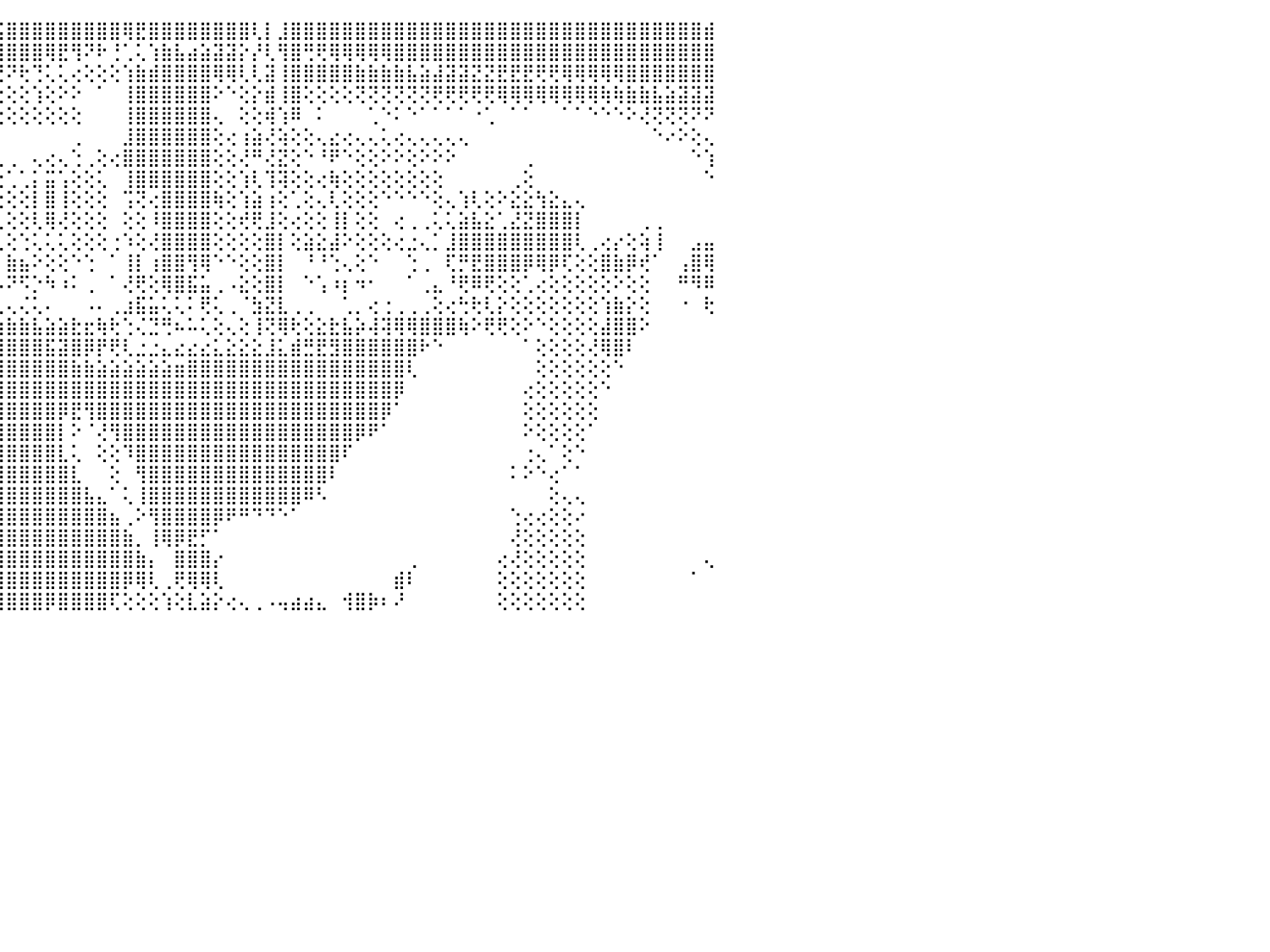

⢕⣵⣷⣷⣷⣵⣿⣿⣿⣿⣿⣿⣿⣿⢿⢿⢿⣿⣿⣿⣿⣿⣿⣿⡟⢕⠕⢸⡇⣿⢧⢸⡗⡿⢕⢕⡿⠷⢾⣿⣵⡞⢽⣿⣯⣿⣿⣿⣿⣿⣿⣿⣿⣿⢿⣟⣿⣿⣿⣿⣿⣿⣿⣿⢇⡇⣸⣿⣿⣿⣿⣿⣿⣿⣿⣿⣿⣿⣿⣿⣿⣿⣿⣿⣿⣿⣿⣿⣿⣿⣿⣿⣿⣿⣿⣿⣿⣿⣿⣾⠀
⣿⣿⡿⢟⢟⢻⣿⣾⣿⣿⣿⣿⣿⣿⣿⣿⣿⣿⣿⣿⣿⣿⣾⣿⣿⡇⢱⣟⢋⣷⡔⢹⢧⢟⣜⣽⣷⣿⣿⣿⣿⡗⣿⣿⣿⣿⣿⣿⢿⣟⢻⠝⠗⢘⢁⢅⢱⣷⣧⣴⣵⣽⣽⡕⡜⢇⢻⣿⢛⢟⢿⢿⢿⢿⢿⣿⣿⣿⣿⣿⣿⣿⣿⣿⣿⣿⣿⣿⣿⣿⣿⣿⣿⣿⣿⣿⣿⣿⣿⣿⠀
⢟⢕⢕⢕⢑⢔⡜⣿⣿⣿⣿⣿⣿⣿⣿⣿⣿⣿⣿⣿⣿⣿⣿⣿⣿⣿⢸⣸⢧⣿⣹⠵⣼⣿⣿⣿⣿⣿⣿⣿⣿⣷⢾⢟⢟⠝⢗⢙⢅⢅⢔⢕⢕⢕⢱⣷⣾⣿⣿⣿⣿⢿⢿⢇⢇⣽⢸⣿⣿⣿⣿⣿⣷⣷⣷⣷⣧⣵⣼⣽⣽⣝⣝⣟⣟⣟⢟⢟⢿⢿⢿⢿⢿⣿⣿⣿⣿⣿⣿⣿⠀
⣷⣷⣧⣔⢔⡵⢘⢇⣿⣿⣿⣿⣿⣿⣿⢿⣿⣿⣿⣿⣿⢿⢻⣿⣾⣟⣽⣾⣿⡫⣿⢯⣿⣿⣿⣿⢿⡟⢟⢝⢃⢕⢅⢔⢔⢕⢕⢱⢕⠕⠕⠀⠁⠀⢸⣿⣿⣿⣿⣿⣿⠕⠑⢕⡕⣾⢸⣿⢕⢕⢕⢕⢝⢝⢝⢝⢝⢝⢟⢟⢟⢟⢟⢿⢿⢿⢿⢿⢿⢿⢿⢷⢷⣷⣷⣧⣵⣽⣽⣽⠀
⢿⢿⢿⣿⣿⣷⢱⢻⣿⣿⣿⣿⣿⣿⣿⣿⢹⢟⢝⢟⢕⢕⢕⣿⣿⣿⣿⣿⣿⢪⢿⢟⠝⢝⢑⢍⢕⢔⢕⢕⢕⠕⠑⢕⢕⢕⢕⢕⢕⢕⢕⠀⠀⠀⢸⣿⣿⣿⣿⣿⣿⢄⠀⢕⢕⢾⢱⠿⠀⠅⠀⠀⠀⢁⠑⠅⠑⠁⠁⠁⠁⠐⢁⠀⠁⠁⠀⠀⠁⠁⠑⠑⠑⠕⢜⢝⢝⢝⠝⠝⠀
⢕⢕⢕⢝⣿⡏⢕⢞⢟⣿⣿⣿⣷⣷⣾⣿⡕⢕⢕⢕⢕⠔⢕⢟⢿⢿⢟⢙⢕⢅⢔⠕⠕⢑⢕⢕⢕⢔⢁⢕⢕⢕⢔⠕⠁⠀⠀⠀⠀⠀⢀⠀⠀⠀⣸⣿⣿⣿⣿⣿⣿⢕⢔⢰⣵⢜⢵⢕⢕⢄⣔⢔⢄⢄⢅⢔⢄⢄⢄⢄⢄⠀⠀⠀⠀⠀⠀⠀⠀⠀⠀⠀⠀⠀⠀⠑⠔⠕⢕⢄⠀
⢕⢕⢕⢕⢸⣷⣵⣕⢕⢕⢕⢜⢟⢟⢿⣿⣵⢕⠅⠑⢕⠑⠕⢕⠕⠕⢕⢕⠕⢕⢕⢄⠀⠁⠀⠁⠀⠀⢱⢬⣷⣇⡕⢀⢀⢀⠀⢄⢔⢄⢑⢀⢕⢔⣿⣿⣿⣿⣿⣿⣿⢕⢕⢜⠛⢜⣝⢕⠑⠘⠟⠑⢕⢕⠕⠕⢕⠕⠕⠕⠀⠀⠀⠀⠀⢀⠀⠀⠀⠀⠀⠀⠀⠀⠀⠀⠀⠀⠑⢱⠀
⢕⢕⢕⢕⢜⢕⢝⢕⢕⢕⢕⡕⢕⢕⢕⢽⢽⣧⢴⢴⢕⢀⢔⡕⢕⢄⢕⢕⢕⢸⢕⢕⢕⢀⢄⢔⢕⢷⢌⠺⣿⣿⡗⠑⢑⢁⢁⡅⣭⢡⢕⢕⢅⠀⢸⣿⣿⣿⣿⣿⣿⢕⢕⢱⢇⢹⢽⢕⢕⢔⢷⢕⢕⢕⢕⢕⢕⢕⢕⠀⠀⠀⠀⠀⢀⢕⠀⠀⠀⠀⠀⠀⠀⠀⠀⠀⠀⠀⠀⠑⠀
⢕⢕⢕⢕⢕⢕⢝⢣⣵⣵⣵⣵⣵⣵⣵⣷⣾⣿⣾⣷⣵⡕⢕⢕⢕⢕⢱⣷⢅⢕⢕⢕⢕⠁⢅⢕⢕⢔⢕⢜⢿⠿⡕⠕⢕⢕⢕⡇⣿⢸⢕⢕⢕⠀⢩⢝⢔⣿⣿⣿⣿⢷⢕⢱⣵⢰⢕⢁⢕⢄⢇⢕⢕⢕⠑⠑⠑⠑⢕⢄⢱⢇⢕⠕⣕⣕⢳⣕⣄⢄⠀⠀⠀⠀⠀⠀⠀⠀⠀⠀⠀
⢕⢕⢕⢕⢕⡇⢕⢕⣕⢕⢞⢇⢕⢕⢕⢹⣽⣽⣵⣕⡕⢕⢕⣕⡵⢵⢾⢷⢷⡕⢕⣕⣕⣕⣕⣕⣕⢕⠕⢕⣼⣿⡇⠀⢀⢕⢕⢇⢿⢜⢕⢕⢕⠀⢕⢕⠸⣿⣿⣿⣿⢕⢕⢞⢟⣸⢕⢔⢕⢕⢸⡇⢕⢕⠀⢔⢀⢀⢅⢅⣵⣧⣕⢁⣜⣝⣿⣿⣿⡇⠀⠀⠀⠀⢀⢀⠀⠀⠀⠀⠀
⢕⢕⢕⢕⢕⢱⣾⢟⠝⢿⣿⣷⡷⢿⢿⡫⢽⢗⠑⠁⣁⢁⢝⢕⡕⢕⠔⣄⢔⢝⢕⢜⣹⣿⢍⡅⠁⠈⠉⠉⠞⢜⢕⢅⢅⢕⢑⢅⢅⢅⢕⢕⢕⢐⠱⢕⢜⣿⣿⣿⣿⢕⢕⢕⢕⣿⡇⢕⣵⣕⣼⠕⢕⢕⢕⢔⣐⢄⡁⣸⣿⣿⣿⣿⣿⣿⣿⣿⣿⢇⢀⢔⡔⢕⢵⢸⠀⠀⣠⣤⠀
⣿⣿⣿⣿⣧⣄⣅⣑⢀⢹⠳⢎⢝⠑⢔⠁⠀⠀⠈⢝⠏⢕⢁⢁⢕⢀⣾⣷⣶⣷⣿⣿⣿⣼⣿⣿⣷⣦⣴⣦⣴⣵⢕⢑⠀⣷⣦⠕⢕⢕⠑⢑⠀⠁⢸⡇⢰⣿⣿⢻⢿⠑⠑⢕⢕⣿⡇⠀⠘⠘⢑⢄⢕⠑⠀⠀⢑⢀⠀⢏⡛⣟⣿⣿⣿⡿⢿⡿⢏⢕⢕⣿⣷⡿⢞⠁⠀⢠⣿⢿⠀
⣿⣿⣿⣿⣿⣿⣿⣿⣿⣿⣷⣖⣰⣤⣀⣀⣀⣀⢀⢀⢑⠑⢕⠑⠕⠂⠜⢿⣿⣿⠉⢻⣿⣿⣿⣿⣿⣿⣿⣿⣿⣿⢕⠈⠡⠝⠫⡑⠳⠰⠅⢀⠀⠁⢜⢟⢕⢿⣿⣯⣥⢀⠠⣕⢕⣿⡇⠀⠑⢡⠰⡆⠲⠂⠀⠀⠁⢀⣄⠘⢟⠿⢟⢕⢕⢁⢔⢕⢕⢕⢕⢕⠕⢕⢕⠀⠀⠛⠻⠿⠀
⣽⣯⣿⡻⡏⢟⢽⣫⢕⣔⢕⢕⢕⢟⢔⢎⢔⢕⢸⢷⢴⢵⢅⢄⢄⢁⠀⠡⠅⠁⠀⠀⠀⠁⠑⠐⠐⠐⠐⠐⠐⠐⢕⢄⢄⢄⢌⢅⠄⠀⠀⠠⠄⢀⣰⣯⣥⢅⢅⠅⢟⢅⢀⠈⣳⣝⣇⢀⢀⠀⠀⢁⡀⢔⢐⢀⢀⢀⢕⢔⢓⢗⢇⡕⢕⢕⢕⢕⢕⢕⢕⢱⣷⡕⢕⠀⠀⠐⠀⢗⠀
⣿⣿⣿⣟⡾⡕⢓⢝⠝⢯⣗⣧⣕⡇⢕⢕⢕⢕⢕⠑⣑⠕⠱⣵⣱⢑⢕⢱⡔⢔⢄⢄⢄⢀⢀⢀⢄⢄⢅⢄⢄⢝⣽⢿⢷⣷⣷⣧⣵⣵⣗⣖⢷⢗⢑⢌⣙⢛⠦⠥⢅⢕⢄⢕⢸⢝⢿⢗⢕⣕⣗⣧⡵⢼⢽⢿⢿⣿⣿⣿⢷⠕⢟⢟⢕⠕⠑⢕⢕⢕⢕⣼⣿⣿⠕⠀⠀⠀⠀⠀⠀
⣕⣹⣕⡁⠡⢜⡓⡧⢜⢗⣘⣻⣻⣽⣳⣾⣶⣾⣿⣿⣿⣿⣿⣿⣿⣷⣿⣯⣶⣿⣷⣷⣷⣷⣷⣷⣷⣷⣷⣷⣷⣷⣷⣥⣾⣿⣿⣿⣯⣽⣿⡿⡟⢟⢇⣐⣐⣄⣔⣔⣔⣅⣕⣕⣕⣸⣅⣾⣛⣟⣻⣿⣿⣿⣿⣿⣿⠗⠑⠀⠀⠀⠀⠀⠀⠁⢕⢕⢕⢕⢜⢿⣿⠇⠀⠀⠀⠀⠀⠀⠀
⢻⣿⣷⣿⣿⣿⣿⣿⣿⣿⣿⣿⣿⣿⣿⣿⣿⣿⣿⣿⣿⣿⣿⣿⣿⣿⣿⡿⢿⢿⢿⢿⢿⣿⣿⢿⣿⣿⣿⣿⣿⣿⣿⣿⣿⣿⣿⣿⣿⣿⣷⣷⣵⣵⣵⣵⣵⣵⣶⣿⣿⣿⣿⣿⣿⣿⣿⣿⣿⣿⣿⣿⣿⣿⣿⣿⢇⠀⠀⠀⠀⠀⠀⠀⠀⠀⢕⢕⢕⢕⢕⢕⠑⠀⠀⠀⠀⠀⠀⠀⠀
⢕⣿⣿⣿⣿⣿⣿⣿⣿⣿⣿⣿⣿⣿⣿⣿⣿⣿⣿⣿⣿⣿⣿⣿⣿⣿⣿⣷⣷⣷⣷⣷⣷⣷⣷⣿⣿⣿⣿⣿⣿⣿⣿⣿⣿⣿⣿⣿⣿⣿⣿⣿⣿⣿⣿⣿⣿⣿⣿⣿⣿⣿⣿⣿⣿⣿⣿⣿⣿⣿⣿⣿⣿⣿⣿⡿⠀⠀⠀⠀⠀⠀⠀⠀⠀⢔⢕⢕⢕⢕⢕⠑⠀⠀⠀⠀⠀⠀⠀⠀⠀
⠀⢜⣿⣿⣿⣿⣿⣿⣿⣿⣿⣿⣿⣿⣿⣿⣿⣿⣿⣿⣿⣿⣿⣿⣿⣿⣿⣿⣿⣿⣿⣿⣿⣿⣿⣿⣿⣿⣿⣿⣿⣿⣿⣿⣿⣿⣿⣿⣿⡿⣟⢻⣿⣿⣿⣿⣿⣿⣿⣿⣿⣿⣿⣿⣿⣿⣿⣿⣿⣿⣿⣿⣿⣿⡿⠁⠀⠀⠀⠀⠀⠀⠀⠀⠀⢕⢕⢕⢕⢕⢕⠀⠀⠀⠀⠀⠀⠀⠀⠀⠀
⠀⠁⢸⣿⣿⣿⣿⣿⣿⣿⣿⣿⣿⣿⣿⣿⣿⣿⣿⣿⣿⣿⣿⣿⣿⣿⣿⣿⣿⣿⣿⣿⣿⣿⣿⣿⣿⣿⣿⣿⣿⣿⣿⣿⣿⣿⣿⣿⣿⡇⠕⠈⢜⢻⣿⣿⣿⣿⣿⣿⣿⣿⣿⣿⣿⣿⣿⣿⣿⣿⣿⣿⡿⠟⠁⠀⠀⠀⠀⠀⠀⠀⠀⠀⠀⠕⢕⢕⢕⢕⠁⠀⠀⠀⠀⠀⠀⠀⠀⠀⠀
⠀⠀⠕⢷⣿⣿⣿⣿⣿⣿⣿⣿⣿⣿⣿⣿⣿⣿⣿⣿⣿⣿⣿⣿⣿⣿⣿⣿⣿⣿⣿⣿⣿⣿⣿⣿⣿⣿⣿⣿⣿⣿⣿⣿⣿⣿⣿⣿⣿⣇⢅⠀⢕⢕⠹⣿⣿⣿⣿⣿⣿⣿⣿⣿⣿⣿⣿⣿⣿⣿⣿⠏⠀⠀⠀⠀⠀⠀⠀⠀⠀⠀⠀⠀⠀⢐⢄⠁⢕⠑⠀⠀⠀⠀⠀⠀⠀⠀⠀⠀⠀
⠀⠀⠀⢜⣿⣿⣿⣿⣿⣿⣿⣿⣿⣿⣿⣿⣿⣿⣿⣿⣿⣿⣿⣿⣿⣿⣿⣿⣿⣿⣿⣿⣿⣿⣿⣿⣿⣿⣿⣿⣿⣿⣿⣿⣿⣿⣿⣿⣿⣿⣇⠀⠀⢕⠀⢻⣿⣿⣿⣿⣿⣿⣿⣿⣿⣿⣿⣿⣿⣿⠇⠀⠀⠀⠀⠀⠀⠀⠀⠀⠀⠀⠀⠀⠅⠕⠑⢔⠁⠁⠀⠀⠀⠀⠀⠀⠀⠀⠀⠀⠀
⠀⠀⠀⠀⢹⣿⣿⣿⣿⣿⣿⣿⣿⣿⣿⣿⣿⣿⣿⣿⣿⣿⣿⣿⣿⣿⣿⣿⣿⣿⣿⣿⣿⣿⣿⣿⣿⣿⣿⣻⣿⣿⣿⣿⣿⣿⣿⣿⣿⣿⣿⣧⣄⠁⢅⢸⣿⣿⣿⣿⣿⣿⣿⣿⣿⣿⣿⣿⠿⠣⠀⠀⠀⠀⠀⠀⠀⠀⠀⠀⠀⠀⠀⠀⠀⠀⠀⢕⢄⢄⠀⠀⠀⠀⠀⠀⠀⠀⠀⠀⠀
⠀⠀⠀⠀⢜⣿⣿⣿⣿⣿⣿⣿⣿⣿⣿⣿⣿⣿⣿⣿⣿⣿⣿⣿⣿⣿⣿⣿⣿⣿⣿⣿⣿⣿⣿⣿⣿⣿⣿⣿⣿⣿⣿⣿⣿⣿⣿⣿⣿⣿⣿⣿⣿⣦⢀⠕⢻⣿⣿⣿⣿⡿⠟⠛⠙⠙⠑⠁⠀⠀⠀⠀⠀⠀⠀⠀⠀⠀⠀⠀⠀⠀⠀⠀⢑⢔⢔⢕⢕⠔⠀⠀⠀⠀⠀⠀⠀⠀⠀⠀⠀
⠀⢄⢀⠀⠕⢿⣿⣿⣿⣿⣿⣿⣿⣿⣿⣿⣿⣿⣿⣿⣿⣿⣿⣿⣿⣿⣿⣿⣿⣿⣿⣿⣿⣿⣿⣿⣿⣿⣿⣿⣿⣿⣿⣿⣿⣿⣿⣿⣿⣿⣿⣿⣿⣿⣷⡀⢸⢿⡿⣟⡋⠁⠀⠀⠀⠀⠀⠀⠀⠀⠀⠀⠀⠀⠀⠀⠀⠀⠀⠀⠀⠀⠀⠀⢜⢕⢕⢕⢕⢕⠀⠀⠀⠀⠀⠀⠀⠀⠀⠀⠀
⢄⢕⠑⠀⠀⢸⣿⣿⣿⣿⣿⣿⣿⣿⣿⣿⣿⣿⣿⣿⣿⣿⣿⣿⣿⣿⣿⣿⣿⣿⣿⣿⣿⣿⣿⣿⣿⣿⣿⣿⣿⣿⣿⣿⣿⣿⣿⣿⣿⣿⣿⣿⣿⣿⣿⣷⡄⠀⣿⣿⣿⡔⠀⠀⠀⠀⠀⠀⠀⠀⠀⠀⠀⠀⠀⠀⢀⠀⠀⠀⠀⠀⠀⢔⢜⢕⢕⢕⢕⢕⠀⠀⠀⠀⠀⠀⠀⠀⠀⢄⠀
⠁⠕⠀⢀⠀⠁⢻⣿⣿⣿⣿⣿⣿⣿⣿⣿⣿⣿⣿⣿⣿⣿⣿⣿⣿⣿⣿⣿⣿⣿⣿⣿⣿⣿⣿⣿⣿⣿⣿⣿⣿⣿⣿⣿⣿⣿⣿⣿⣿⣿⣿⣿⣿⣿⡿⢿⢇⢀⢟⢿⢿⢇⠀⠀⠀⠀⠀⠀⠀⠀⠀⠀⠀⠀⠀⣾⠇⠀⠀⠀⠀⠀⠀⢕⢕⢕⢕⢕⢕⢕⠀⠀⠀⠀⠀⠀⠀⠀⠁⠀⠀
⠀⠀⠀⢕⠀⠀⢜⣿⣿⣿⣿⣿⣿⣿⣿⣿⣿⣿⣿⣿⣿⣿⣿⣿⣿⣿⣿⣿⣿⣿⣿⣿⣿⣿⣿⣿⣿⣿⣿⣿⣿⣿⣿⣿⣿⣿⣿⣿⡿⣿⣿⣿⣿⢏⢕⢕⢕⢱⢕⣇⣵⡕⢔⢄⢀⠠⢤⣴⣴⣄⠀⢺⣿⡷⠆⠜⠀⠀⠀⠀⠀⠀⠀⢕⢕⢕⢕⢕⢕⢕⠀⠀⠀⠀⠀⠀⠀⠀⠀⠀⠀
⠀⠀⠀⠀⠀⠀⠀⠀⠀⠀⠀⠀⠀⠀⠀⠀⠀⠀⠀⠀⠀⠀⠀⠀⠀⠀⠀⠀⠀⠀⠀⠀⠀⠀⠀⠀⠀⠀⠀⠀⠀⠀⠀⠀⠀⠀⠀⠀⠀⠀⠀⠀⠀⠀⠀⠀⠀⠀⠀⠀⠀⠀⠀⠀⠀⠀⠀⠀⠀⠀⠀⠀⠀⠀⠀⠀⠀⠀⠀⠀⠀⠀⠀⠀⠀⠀⠀⠀⠀⠀⠀⠀⠀⠀⠀⠀⠀⠀⠀⠀⠀